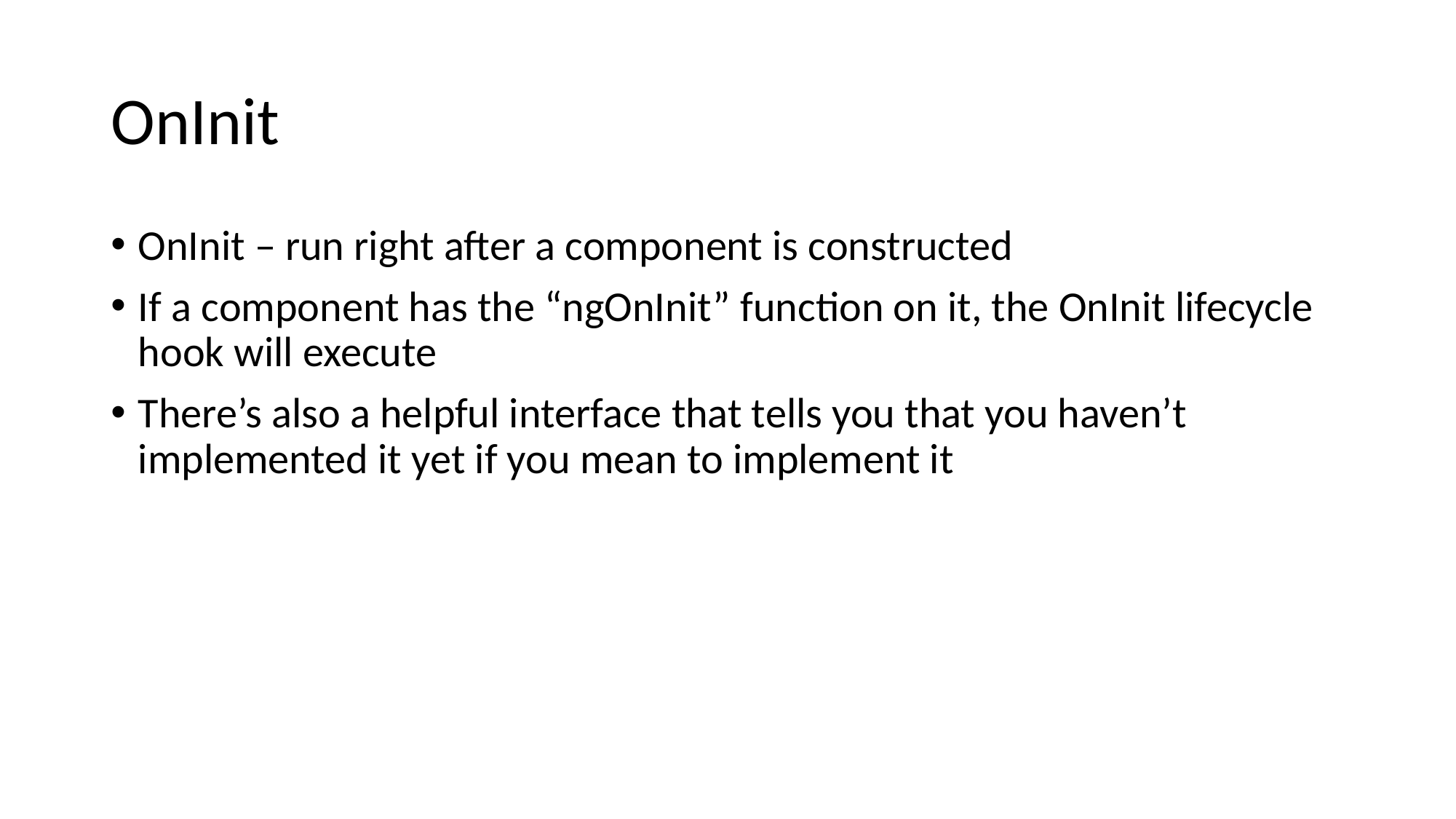

# OnInit
OnInit – run right after a component is constructed
If a component has the “ngOnInit” function on it, the OnInit lifecycle hook will execute
There’s also a helpful interface that tells you that you haven’t implemented it yet if you mean to implement it